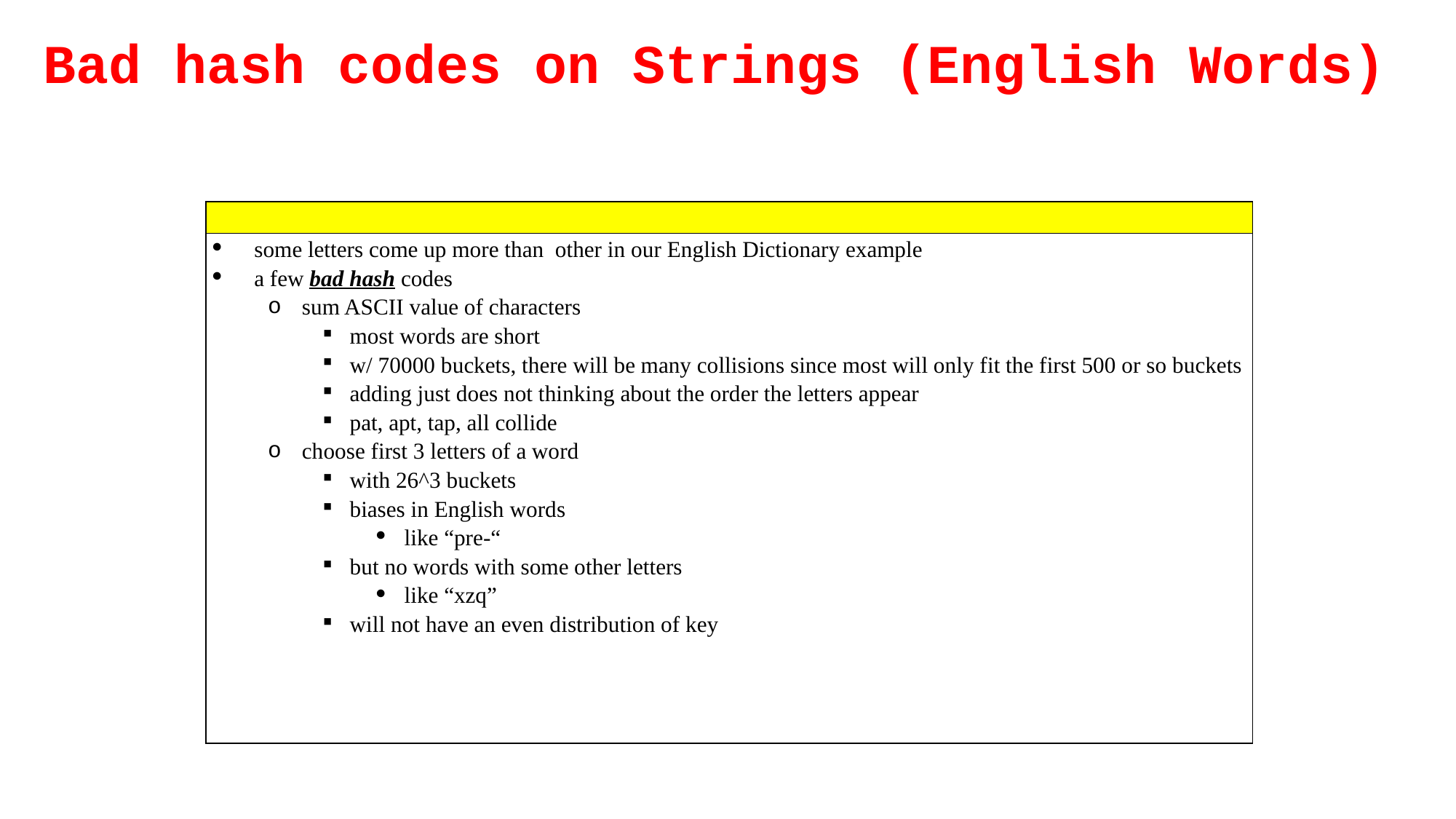

# Bad hash codes on Strings (English Words)
|  |
| --- |
| some letters come up more than other in our English Dictionary example a few bad hash codes sum ASCII value of characters most words are short w/ 70000 buckets, there will be many collisions since most will only fit the first 500 or so buckets adding just does not thinking about the order the letters appear pat, apt, tap, all collide choose first 3 letters of a word with 26^3 buckets biases in English words like “pre-“ but no words with some other letters like “xzq” will not have an even distribution of key |